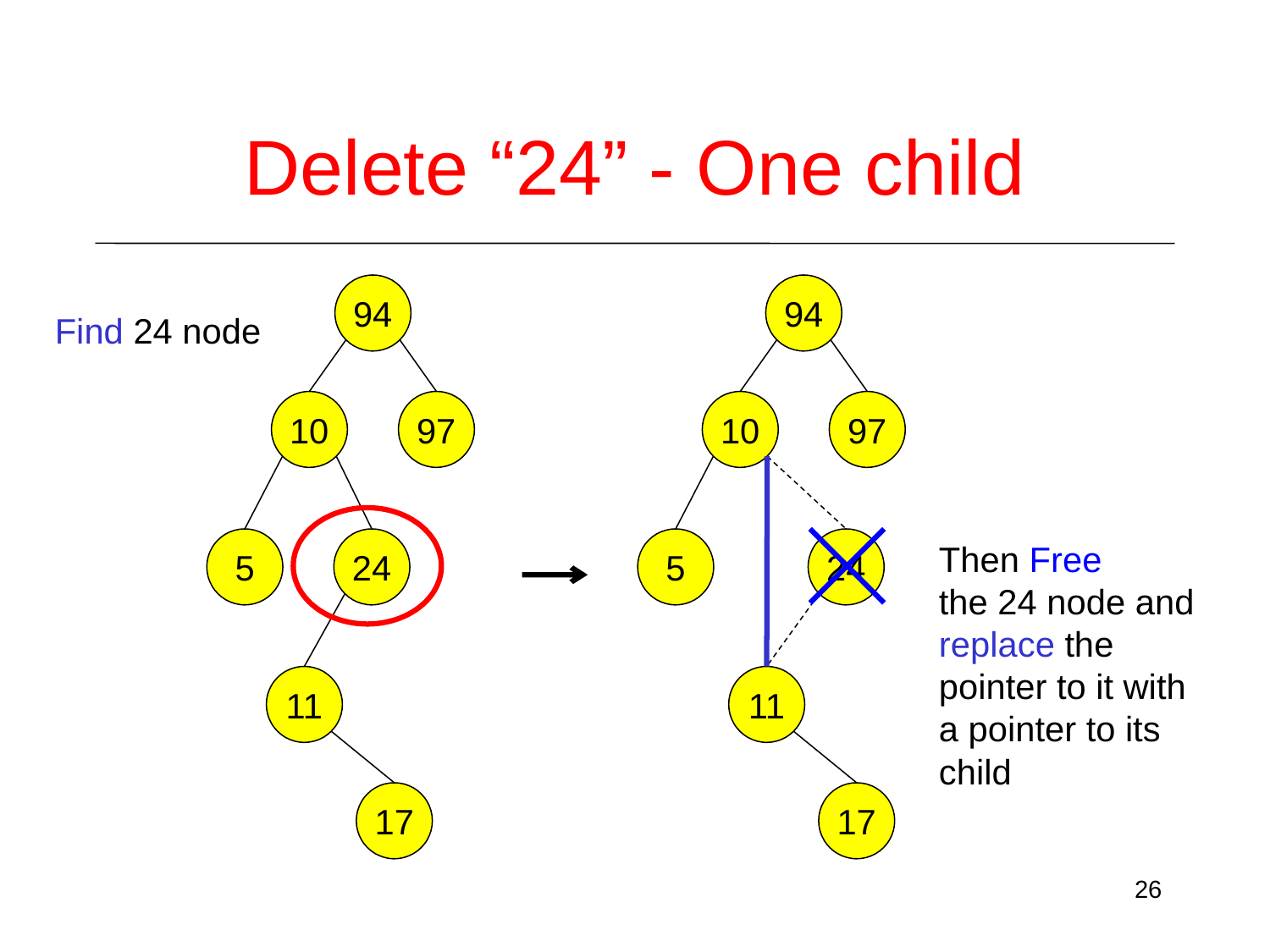

# Delete “24” - One child
94
94
Find 24 node
10
97
10
97

5
24
5
24

Then Free
the 24 node and
replace the
pointer to it with
a pointer to its
child

11
11
17
17
26